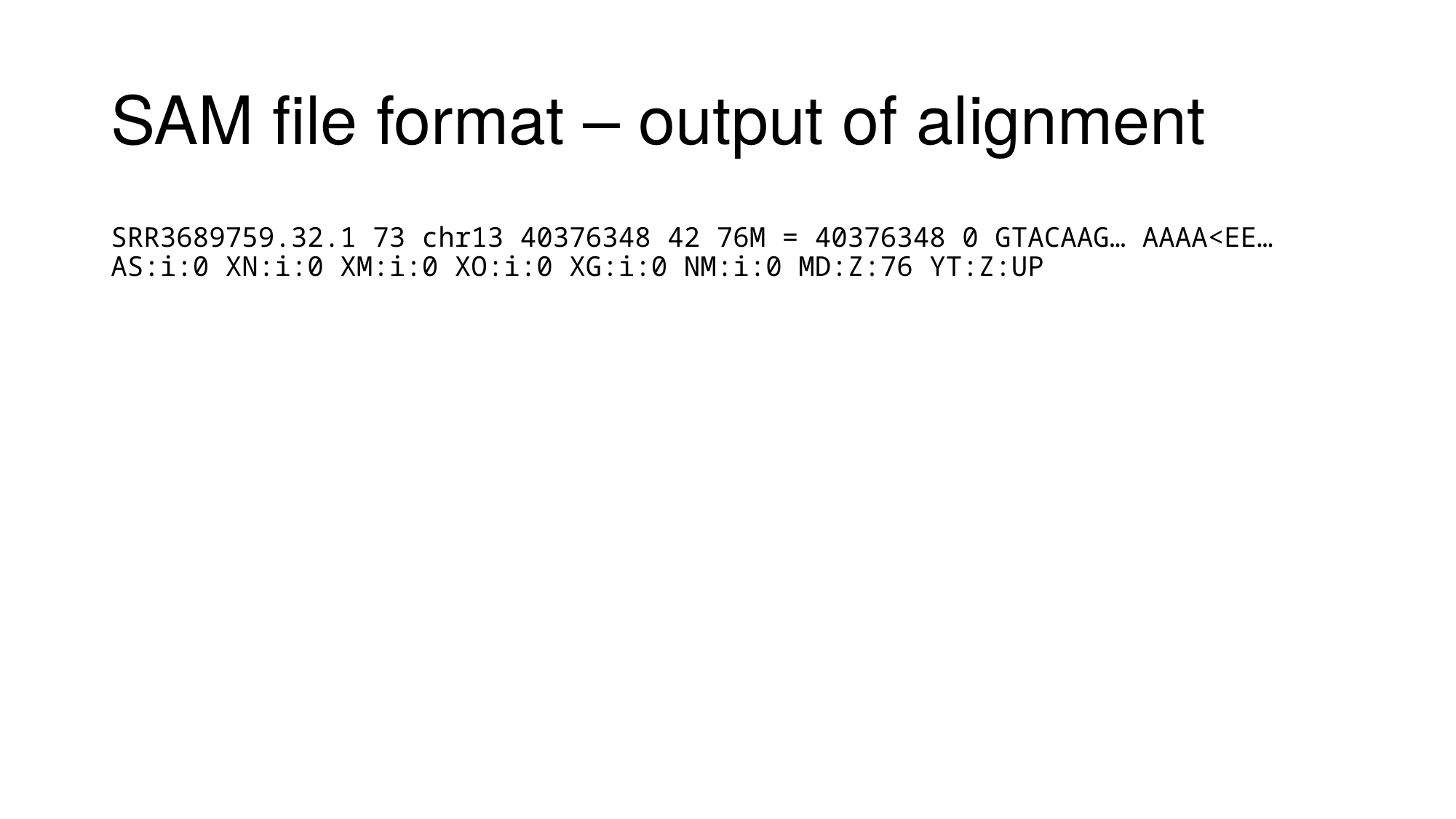

# SAM file format – output of alignment
SRR3689759.32.1 73 chr13 40376348 42 76M = 40376348 0 GTACAAG… AAAA<EE… AS:i:0 XN:i:0 XM:i:0 XO:i:0 XG:i:0 NM:i:0 MD:Z:76 YT:Z:UP